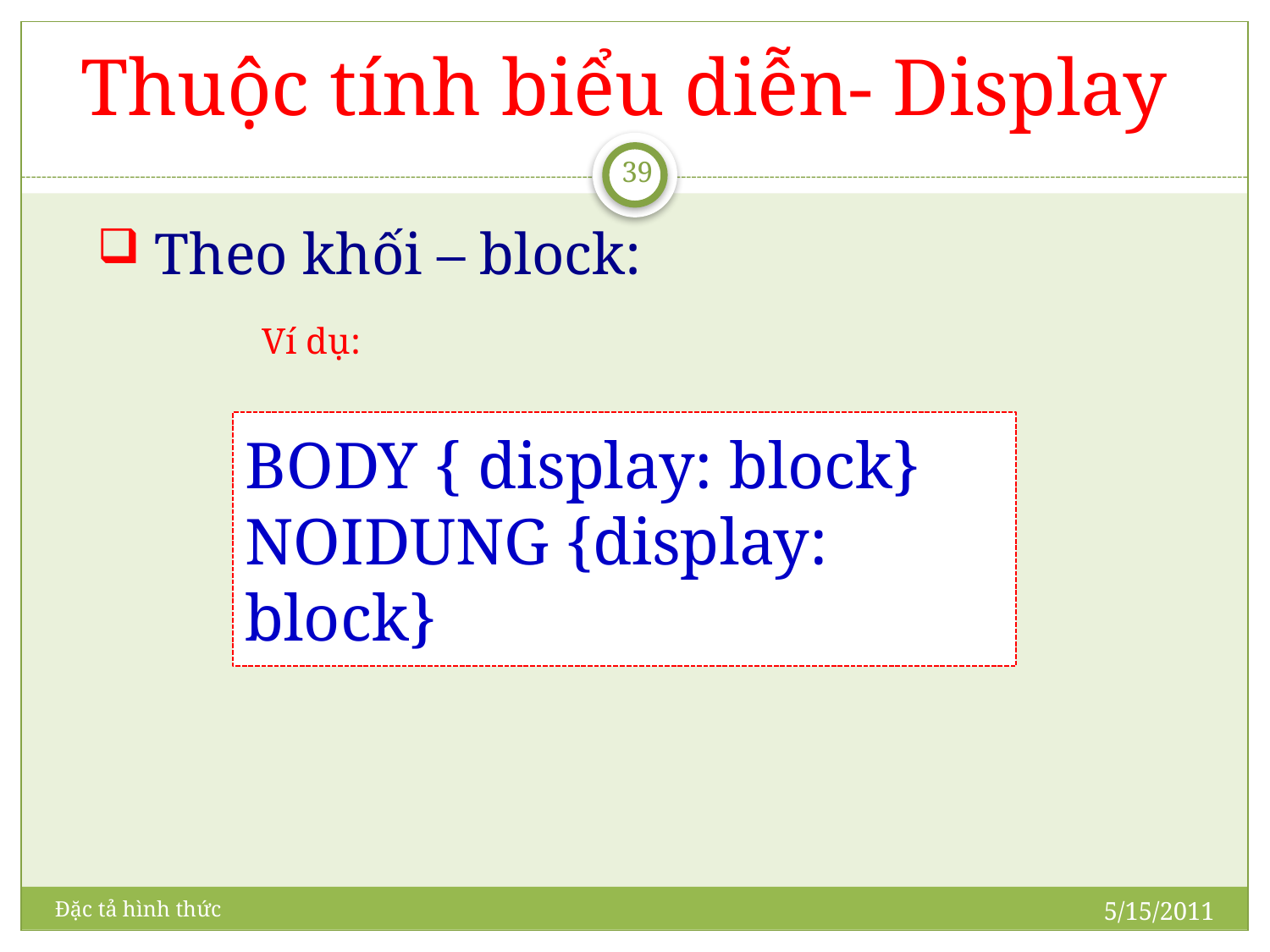

# Thuộc tính biểu diễn- Display
39
 Theo khối – block:
		Ví dụ:

BODY { display: block}
NOIDUNG {display: block}
5/15/2011
Đặc tả hình thức